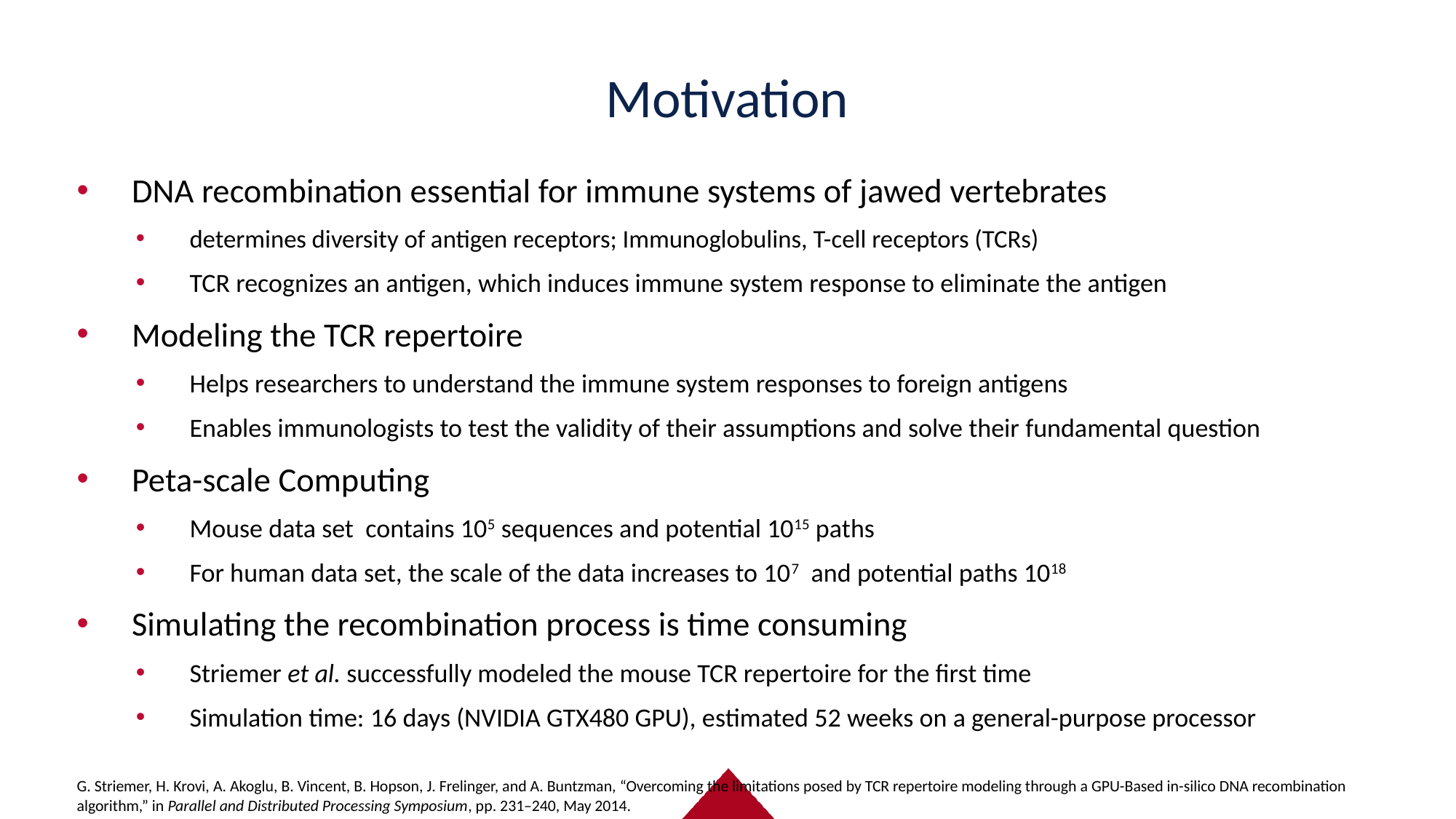

# Motivation
DNA recombination essential for immune systems of jawed vertebrates
determines diversity of antigen receptors; Immunoglobulins, T-cell receptors (TCRs)
TCR recognizes an antigen, which induces immune system response to eliminate the antigen
Modeling the TCR repertoire
Helps researchers to understand the immune system responses to foreign antigens
Enables immunologists to test the validity of their assumptions and solve their fundamental question
Peta-scale Computing
Mouse data set  contains 105 sequences and potential 1015 paths
For human data set, the scale of the data increases to 107  and potential paths 1018
Simulating the recombination process is time consuming
Striemer et al. successfully modeled the mouse TCR repertoire for the first time
Simulation time: 16 days (NVIDIA GTX480 GPU), estimated 52 weeks on a general-purpose processor
G. Striemer, H. Krovi, A. Akoglu, B. Vincent, B. Hopson, J. Frelinger, and A. Buntzman, “Overcoming the limitations posed by TCR repertoire modeling through a GPU-Based in-silico DNA recombination algorithm,” in Parallel and Distributed Processing Symposium, pp. 231–240, May 2014.